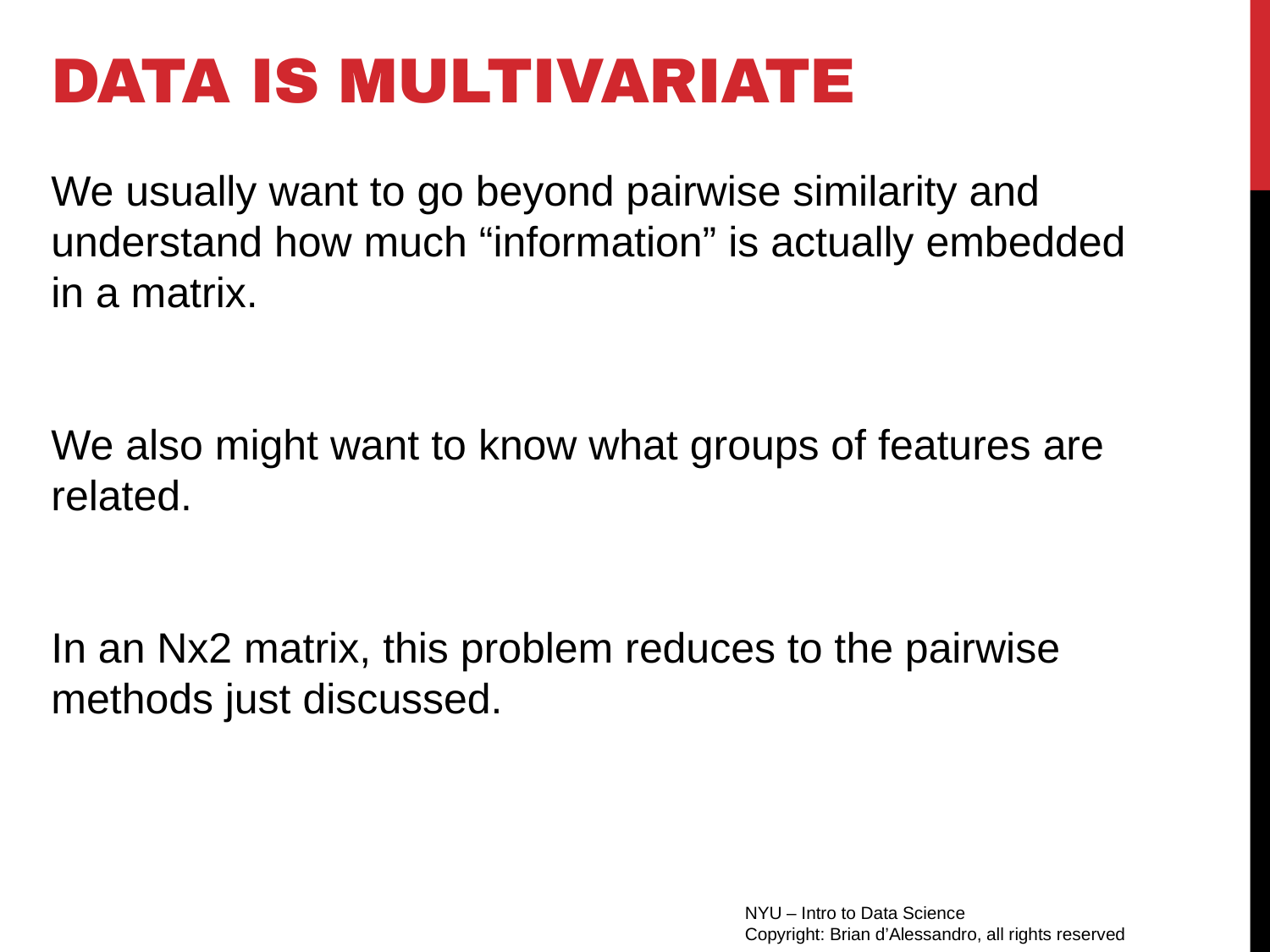

# Data is multivariate
We usually want to go beyond pairwise similarity and understand how much “information” is actually embedded in a matrix.

We also might want to know what groups of features are related.

In an Nx2 matrix, this problem reduces to the pairwise methods just discussed.